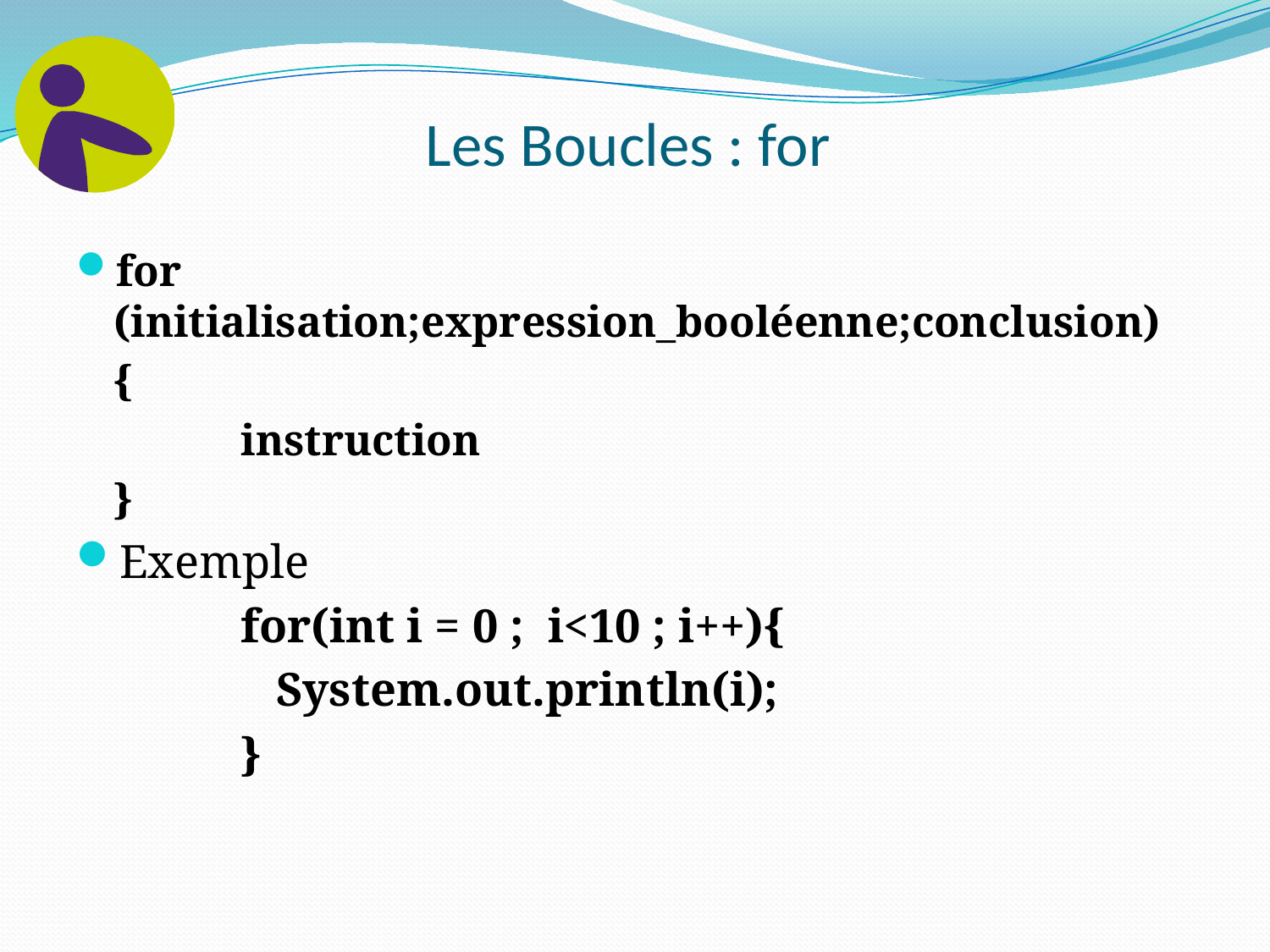

# Les Boucles : for

for (initialisation;expression_booléenne;conclusion)
	{
		instruction
	}
Exemple
		for(int i = 0 ;  i<10 ; i++){
		   System.out.println(i);
		}